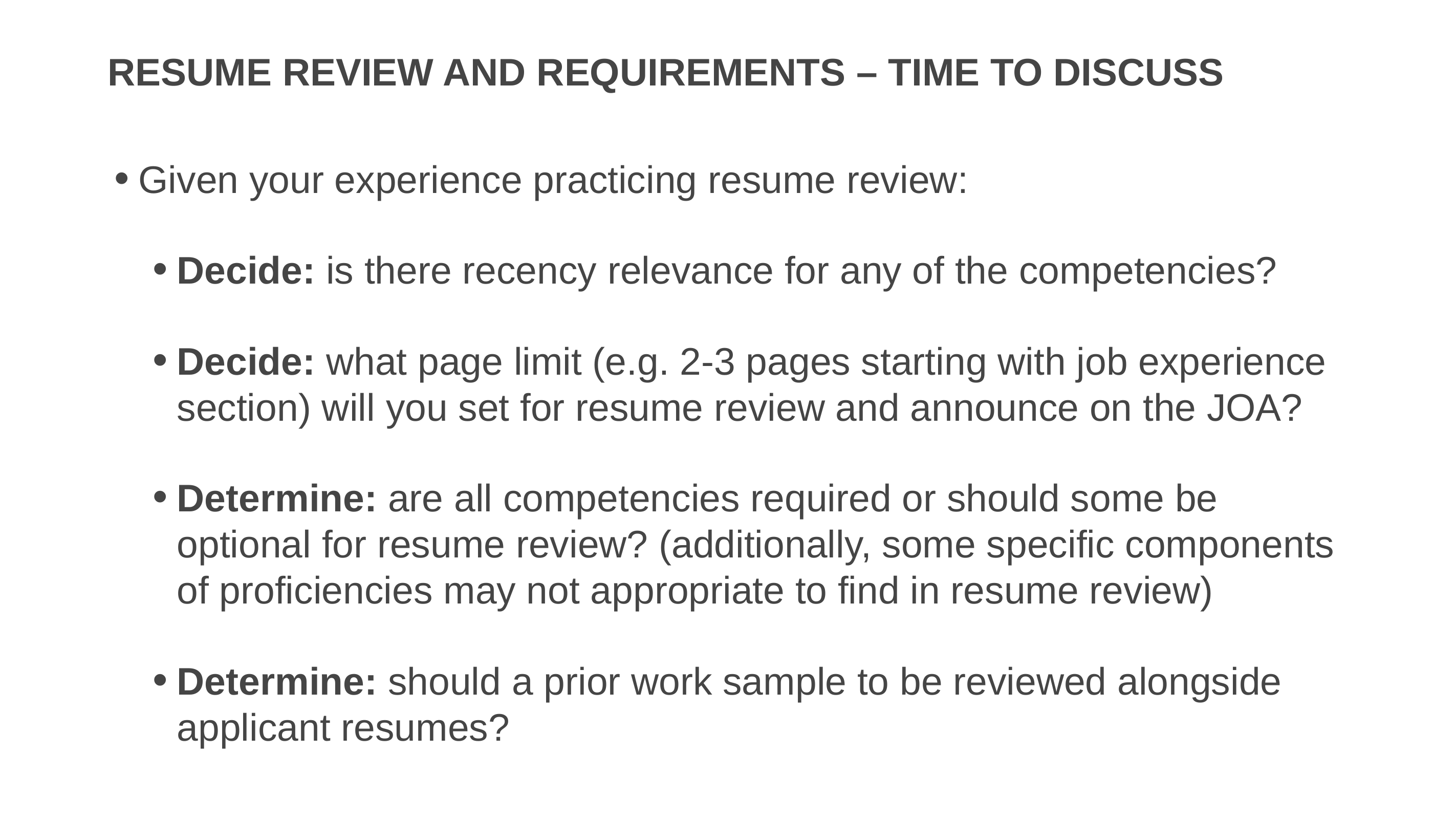

# Resume review and requirements – time to discuss
Given your experience practicing resume review:
Decide: is there recency relevance for any of the competencies?
Decide: what page limit (e.g. 2-3 pages starting with job experience section) will you set for resume review and announce on the JOA?
Determine: are all competencies required or should some be optional for resume review? (additionally, some specific components of proficiencies may not appropriate to find in resume review)
Determine: should a prior work sample to be reviewed alongside applicant resumes?